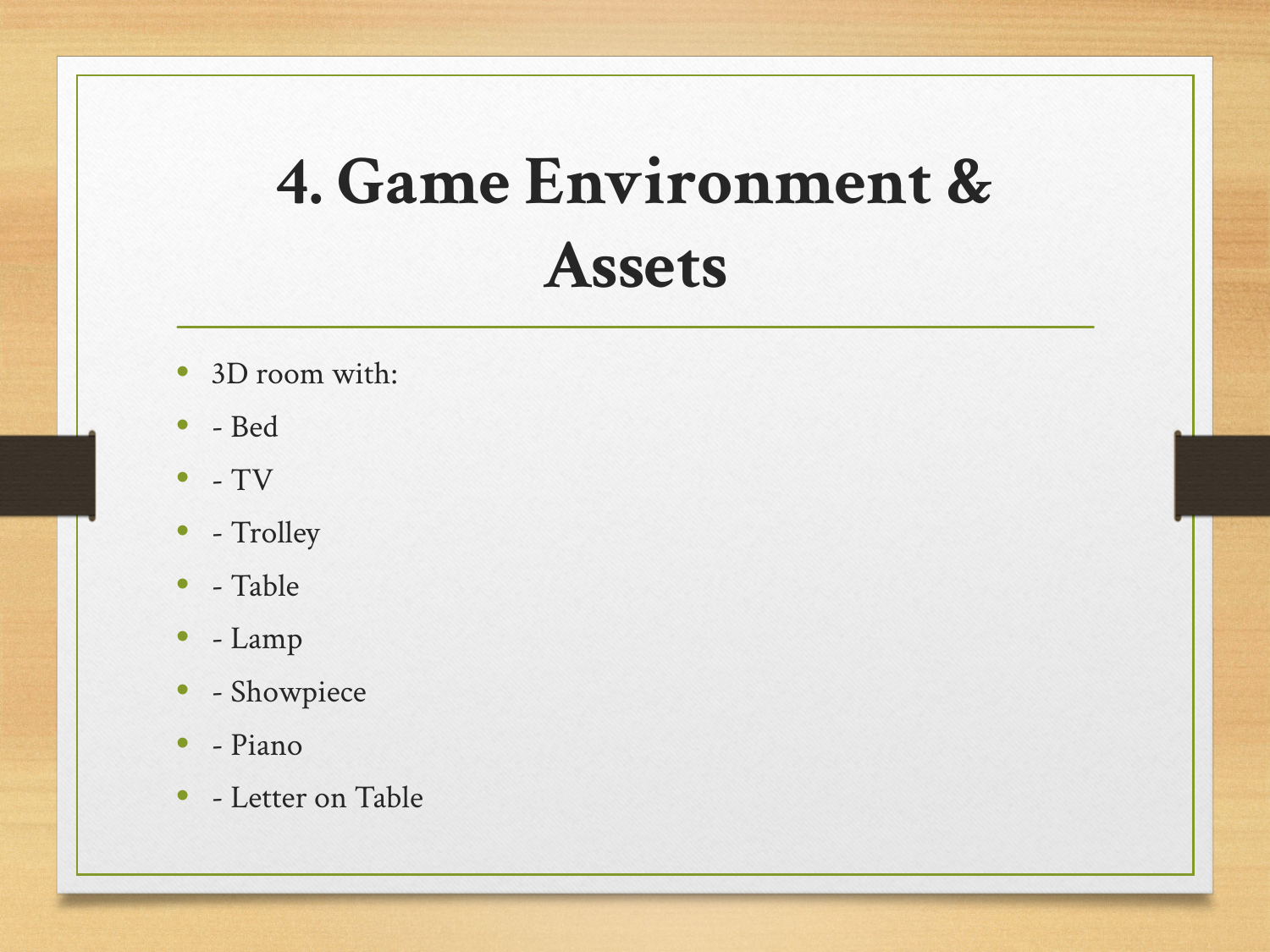

# 4. Game Environment & Assets
3D room with:
- Bed
- TV
- Trolley
- Table
- Lamp
- Showpiece
- Piano
- Letter on Table